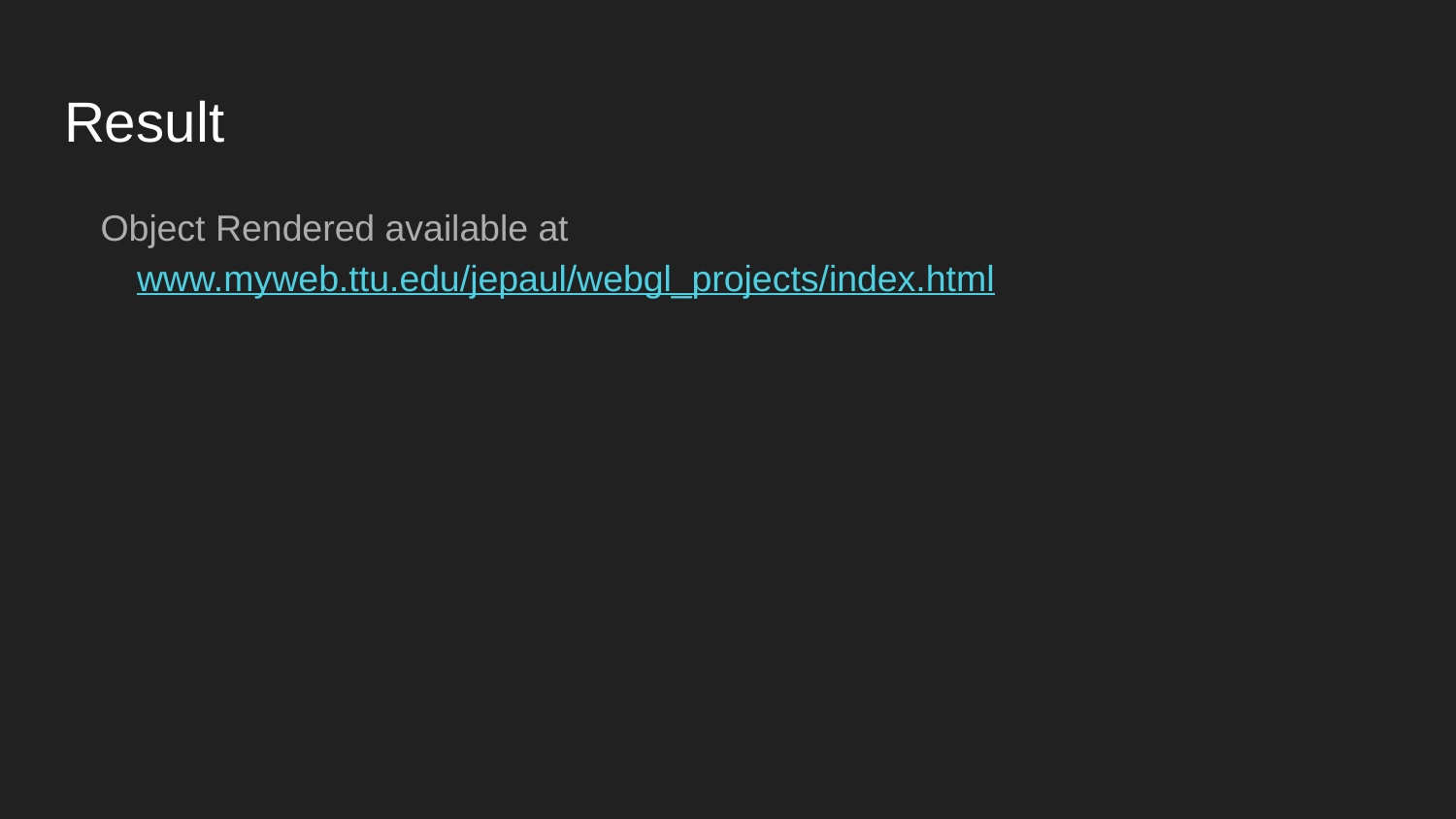

# Result
Object Rendered available at www.myweb.ttu.edu/jepaul/webgl_projects/index.html